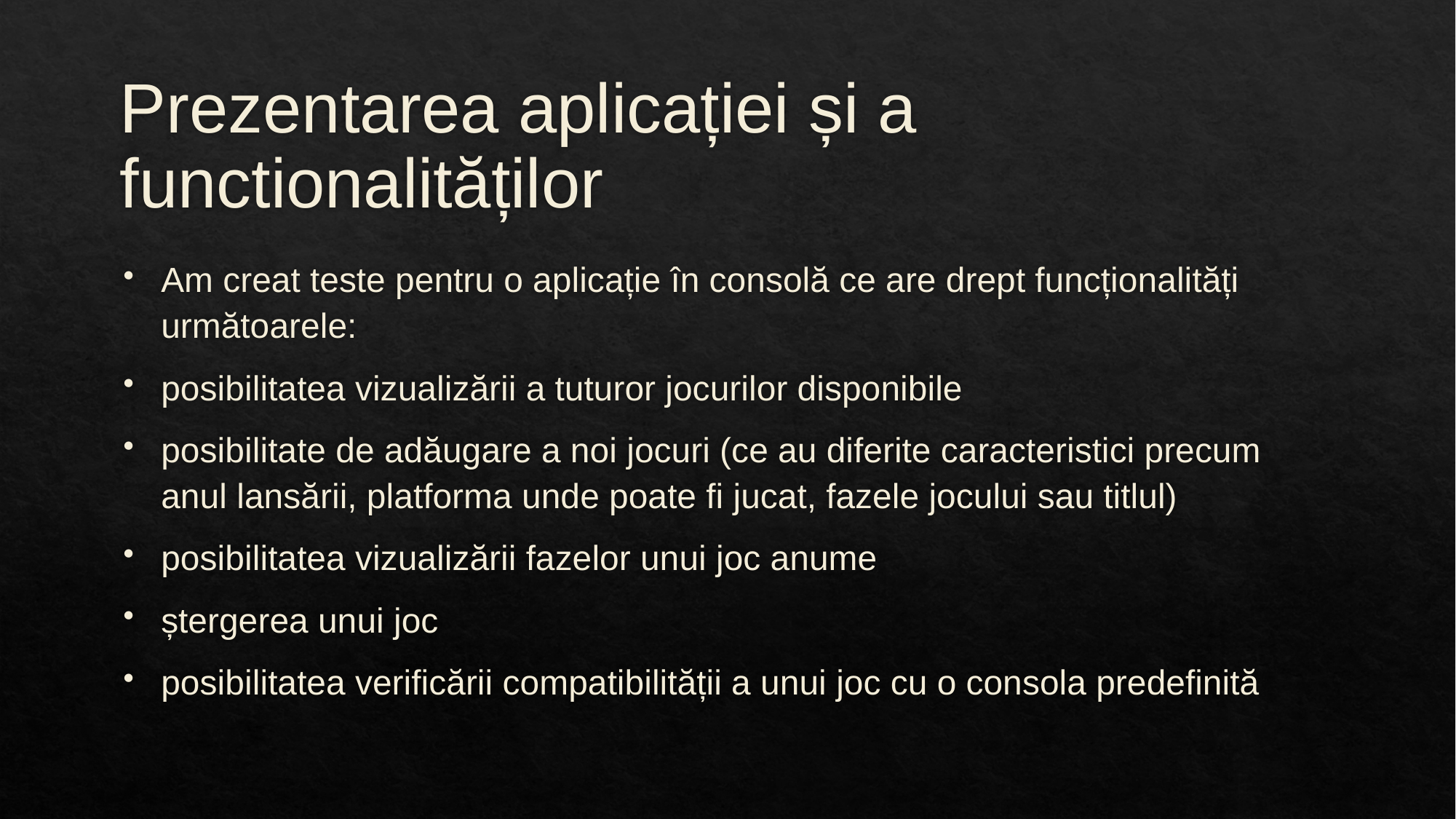

# Prezentarea aplicației și a functionalităților
Am creat teste pentru o aplicație în consolă ce are drept funcționalități următoarele:
posibilitatea vizualizării a tuturor jocurilor disponibile
posibilitate de adăugare a noi jocuri (ce au diferite caracteristici precum anul lansării, platforma unde poate fi jucat, fazele jocului sau titlul)
posibilitatea vizualizării fazelor unui joc anume
ștergerea unui joc
posibilitatea verificării compatibilității a unui joc cu o consola predefinită